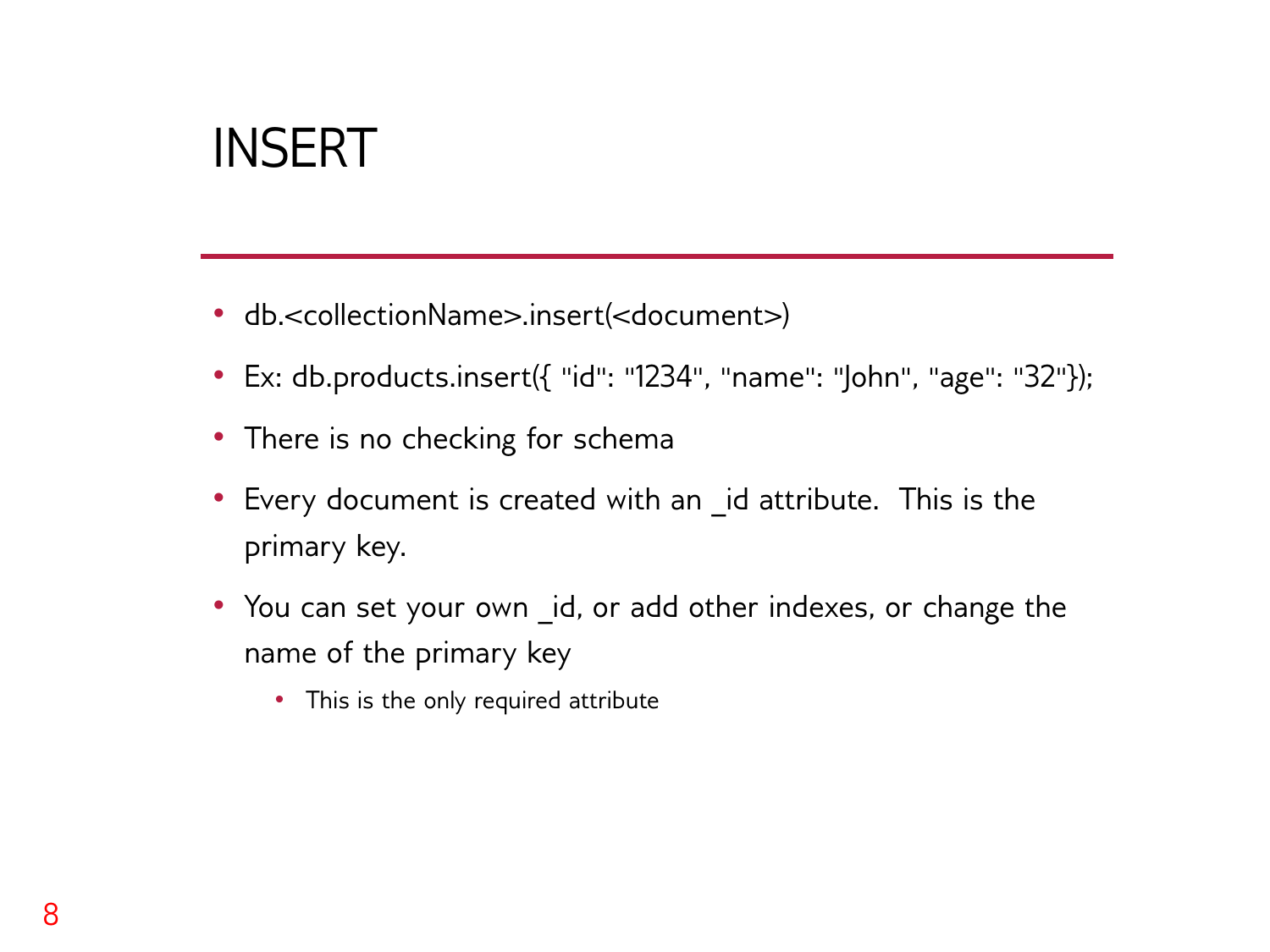

# Insert
db.<collectionName>.insert(<document>)
Ex: db.products.insert({ "id": "1234", "name": "John", "age": "32"});
There is no checking for schema
Every document is created with an _id attribute.  This is the primary key.
You can set your own _id, or add other indexes, or change the name of the primary key
This is the only required attribute